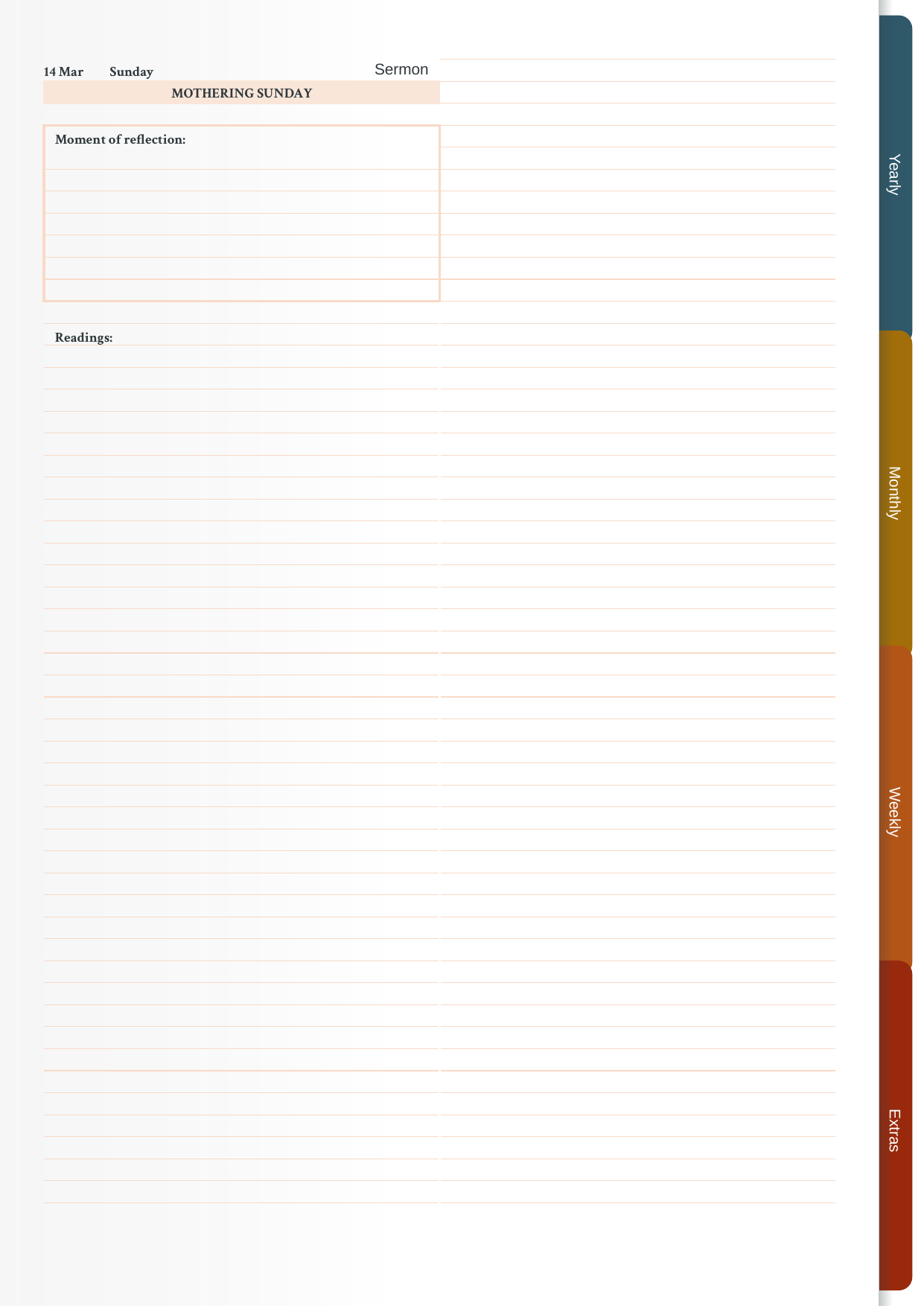

# 14March
Yearly
14 Mar
Sunday
Sermon
MOTHERING SUNDAY
Monthly
Weekly
Extras